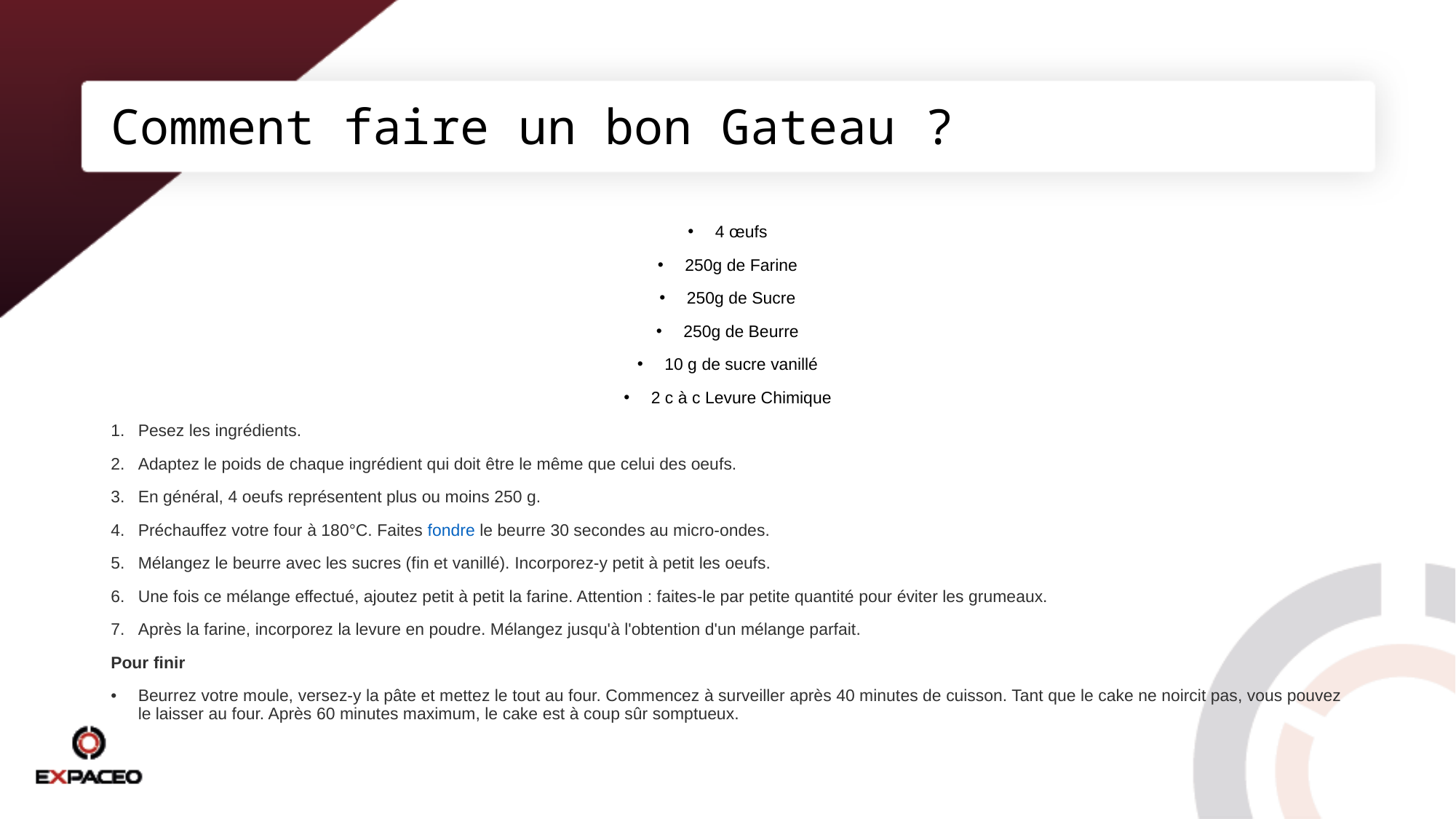

# Comment faire un bon Gateau ?
4 œufs
250g de Farine
250g de Sucre
250g de Beurre
10 g de sucre vanillé
2 c à c Levure Chimique
Pesez les ingrédients.
Adaptez le poids de chaque ingrédient qui doit être le même que celui des oeufs.
En général, 4 oeufs représentent plus ou moins 250 g.
Préchauffez votre four à 180°C. Faites fondre le beurre 30 secondes au micro-ondes.
Mélangez le beurre avec les sucres (fin et vanillé). Incorporez-y petit à petit les oeufs.
Une fois ce mélange effectué, ajoutez petit à petit la farine. Attention : faites-le par petite quantité pour éviter les grumeaux.
Après la farine, incorporez la levure en poudre. Mélangez jusqu'à l'obtention d'un mélange parfait.
Pour finir
Beurrez votre moule, versez-y la pâte et mettez le tout au four. Commencez à surveiller après 40 minutes de cuisson. Tant que le cake ne noircit pas, vous pouvez le laisser au four. Après 60 minutes maximum, le cake est à coup sûr somptueux.